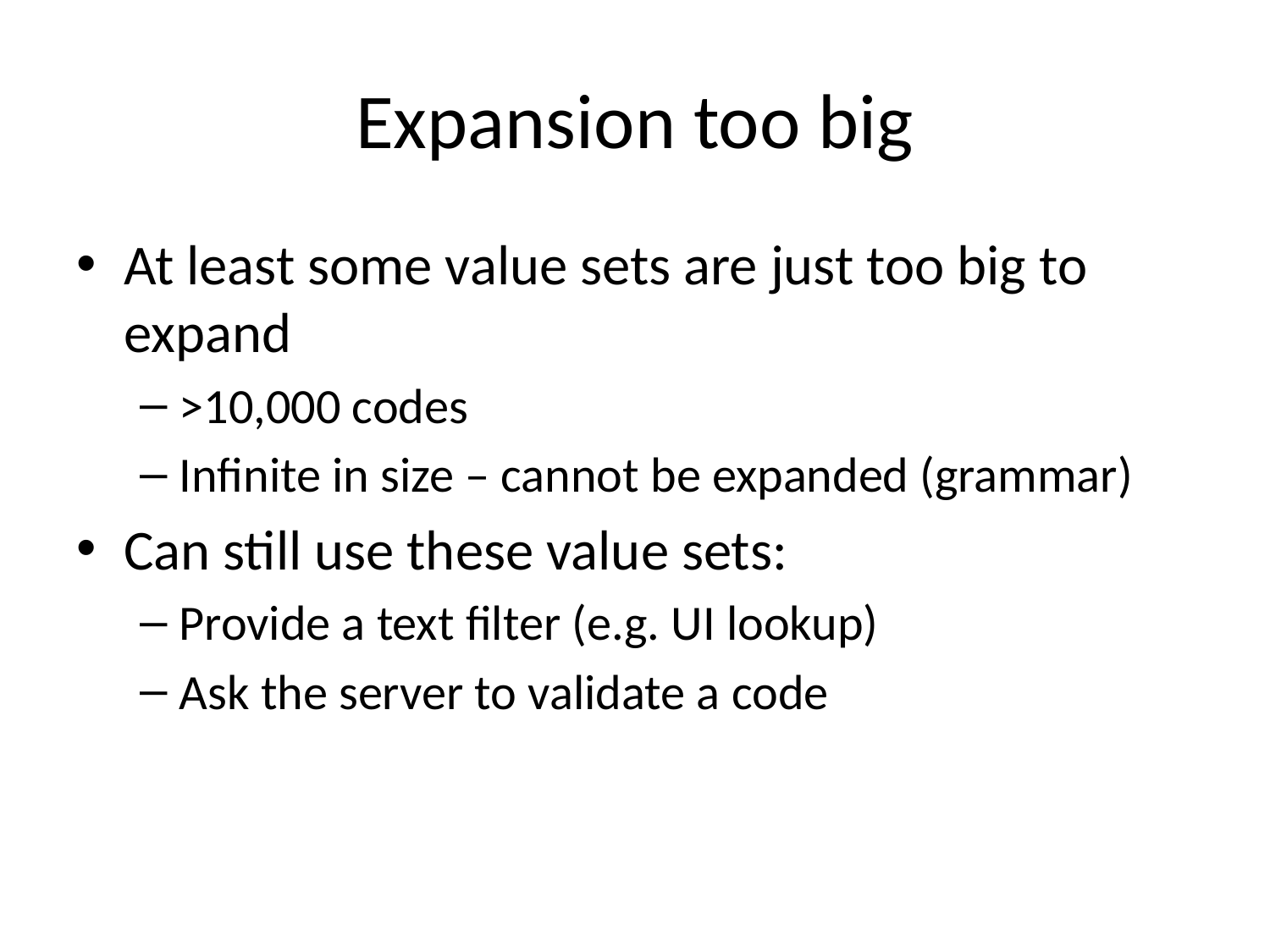

# Expansion too big
At least some value sets are just too big to expand
>10,000 codes
Infinite in size – cannot be expanded (grammar)
Can still use these value sets:
Provide a text filter (e.g. UI lookup)
Ask the server to validate a code